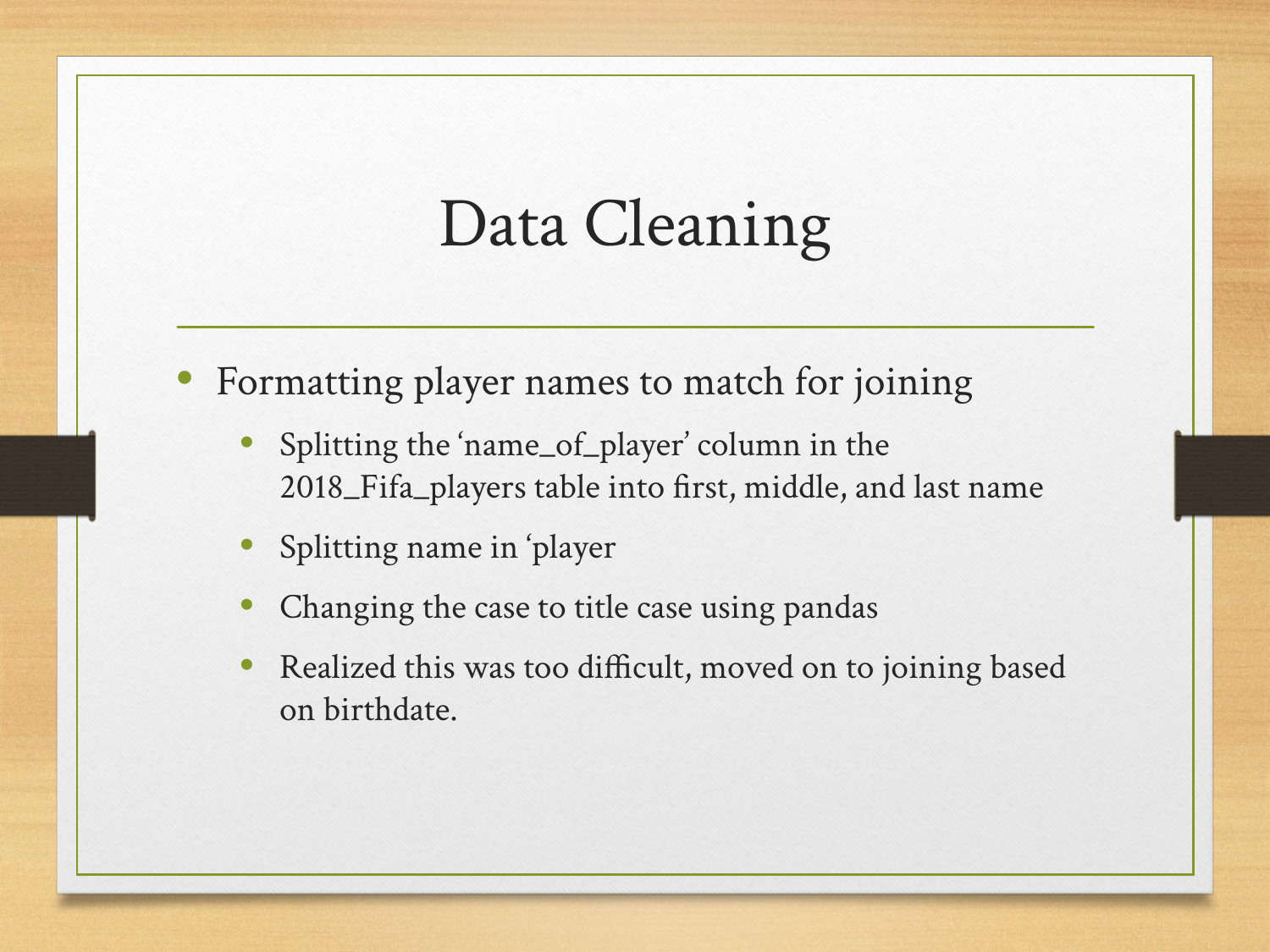

# Data Cleaning
Formatting player names to match for joining
Splitting the ‘name_of_player’ column in the 2018_Fifa_players table into first, middle, and last name
Splitting name in ‘player
Changing the case to title case using pandas
Realized this was too difficult, moved on to joining based on birthdate.